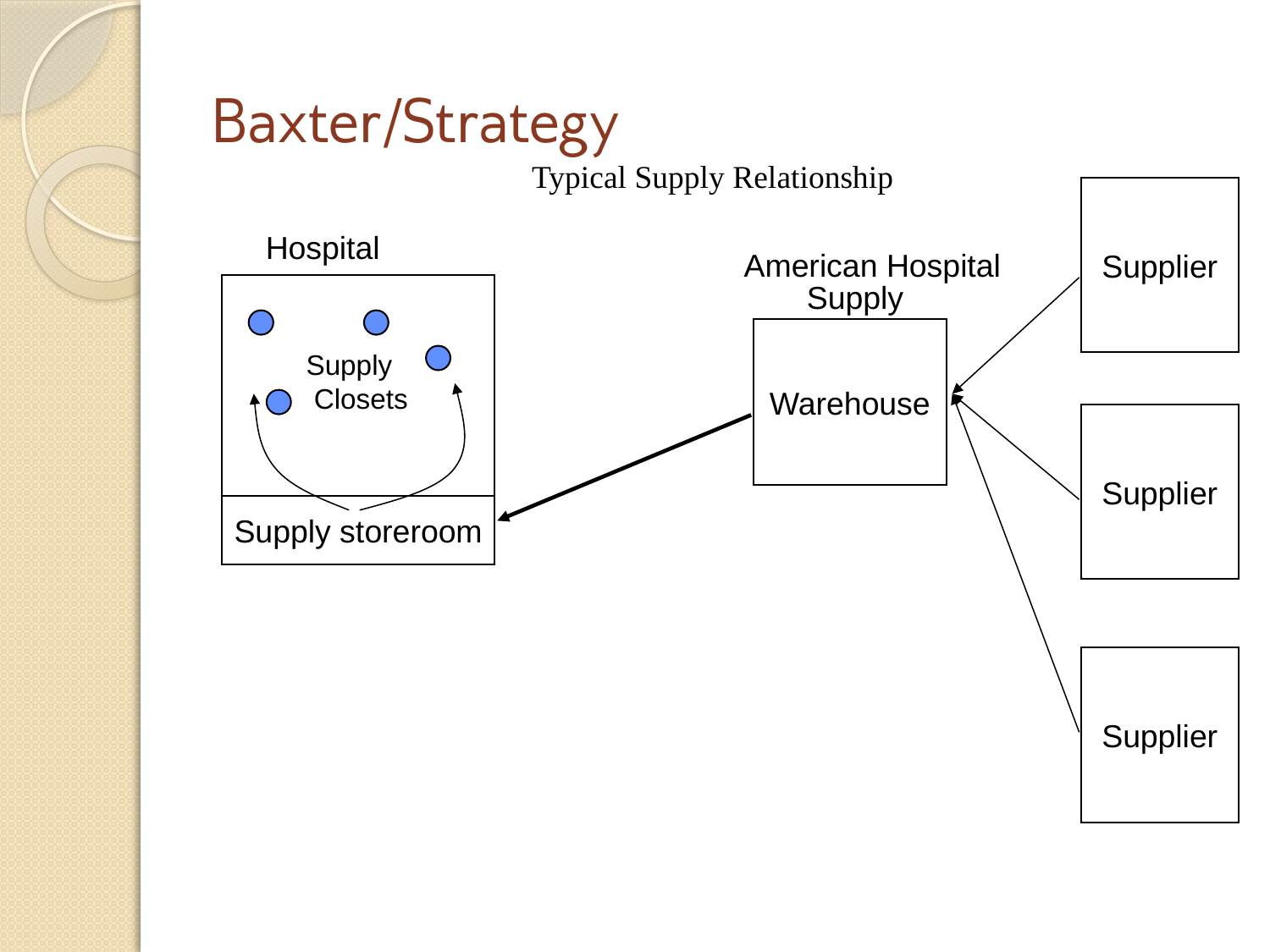

# Baxter/Strategy
Typical Supply Relationship
Supplier
Hospital
American Hospital
Supply

Warehouse
Supply
 Closets

Supplier

Supply storeroom
Supplier